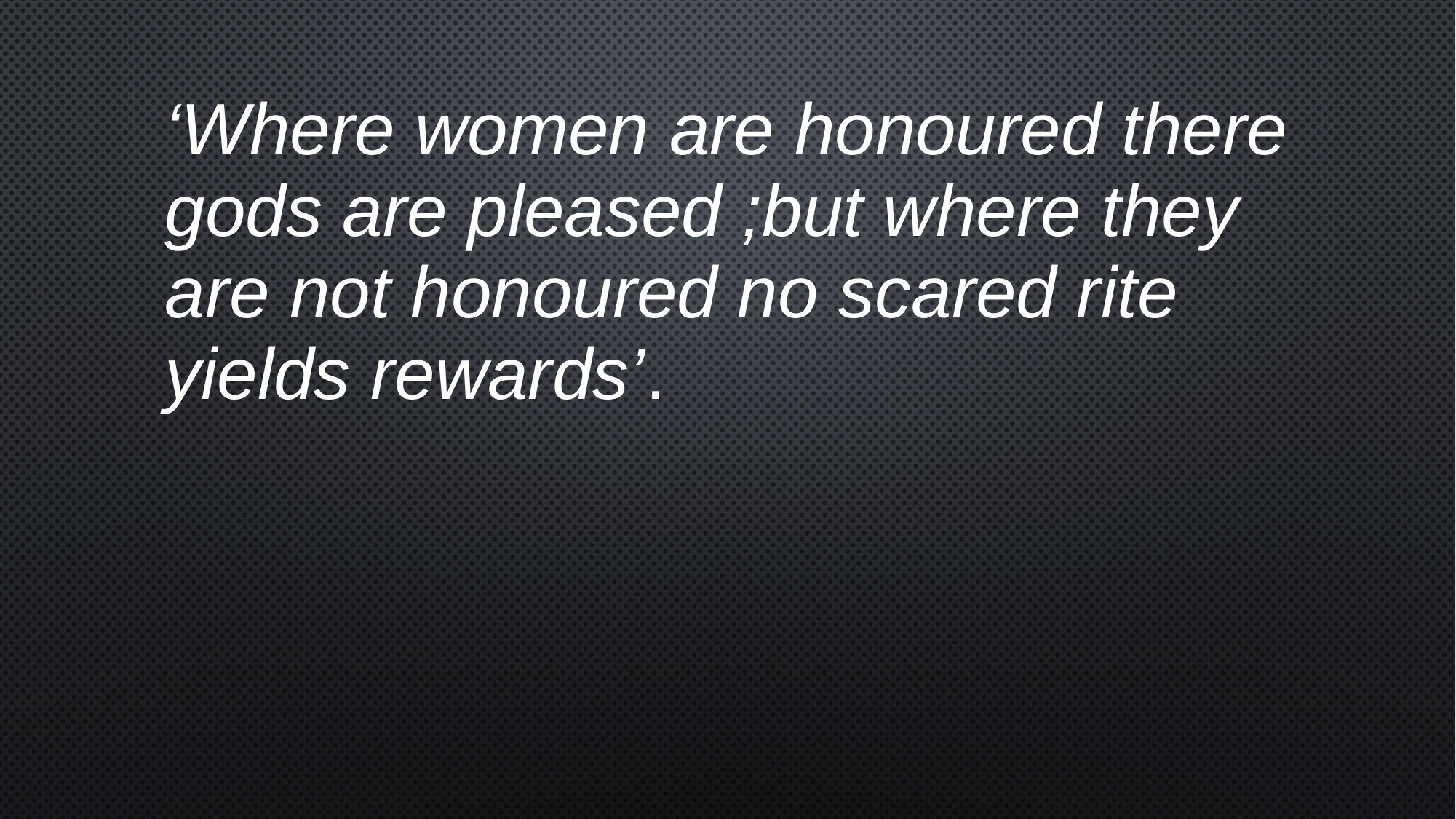

# ‘Where women are honoured there gods are pleased ;but where they are not honoured no scared rite yields rewards’.